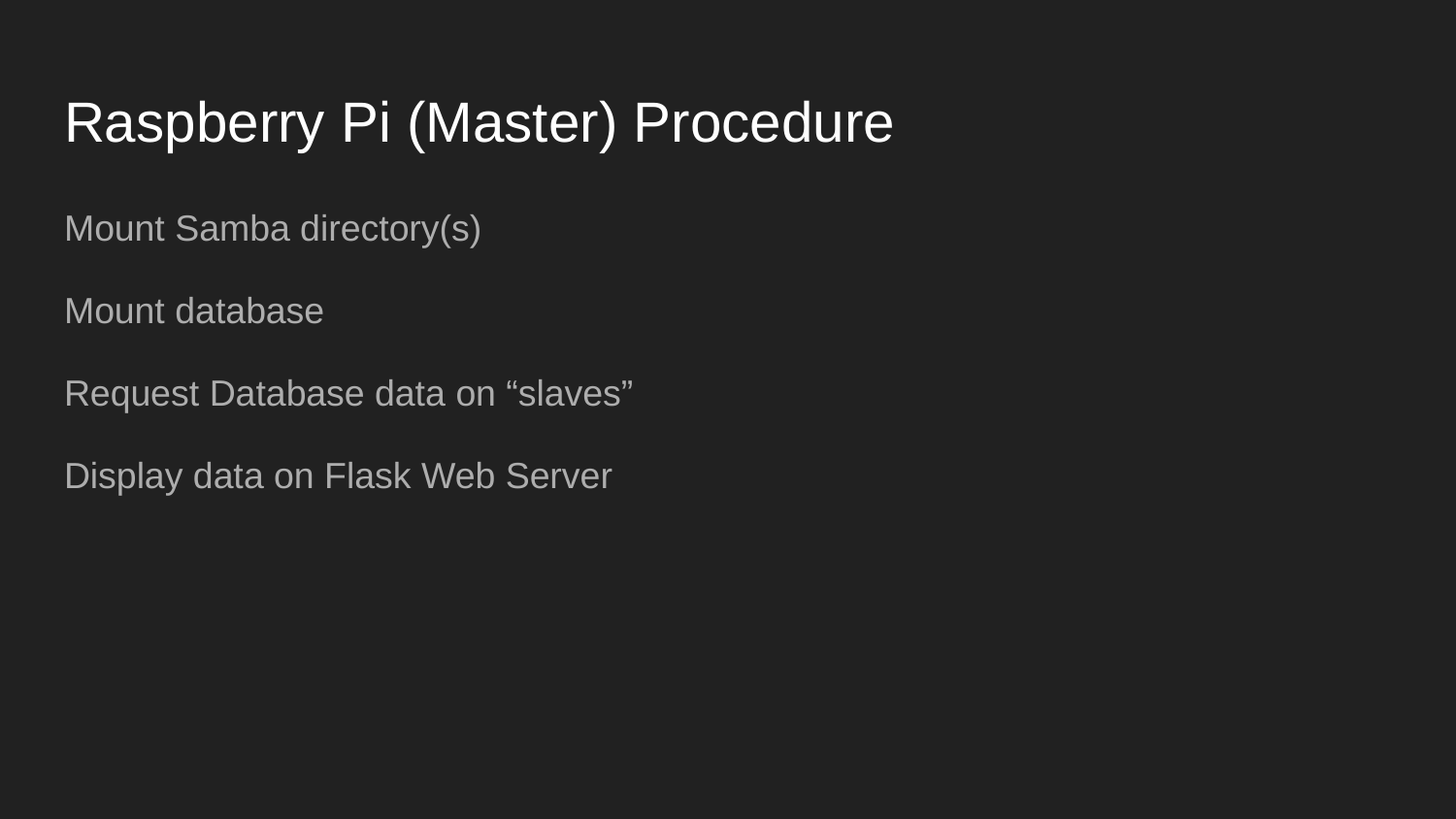

# Raspberry Pi (Master) Procedure
Mount Samba directory(s)
Mount database
Request Database data on “slaves”
Display data on Flask Web Server